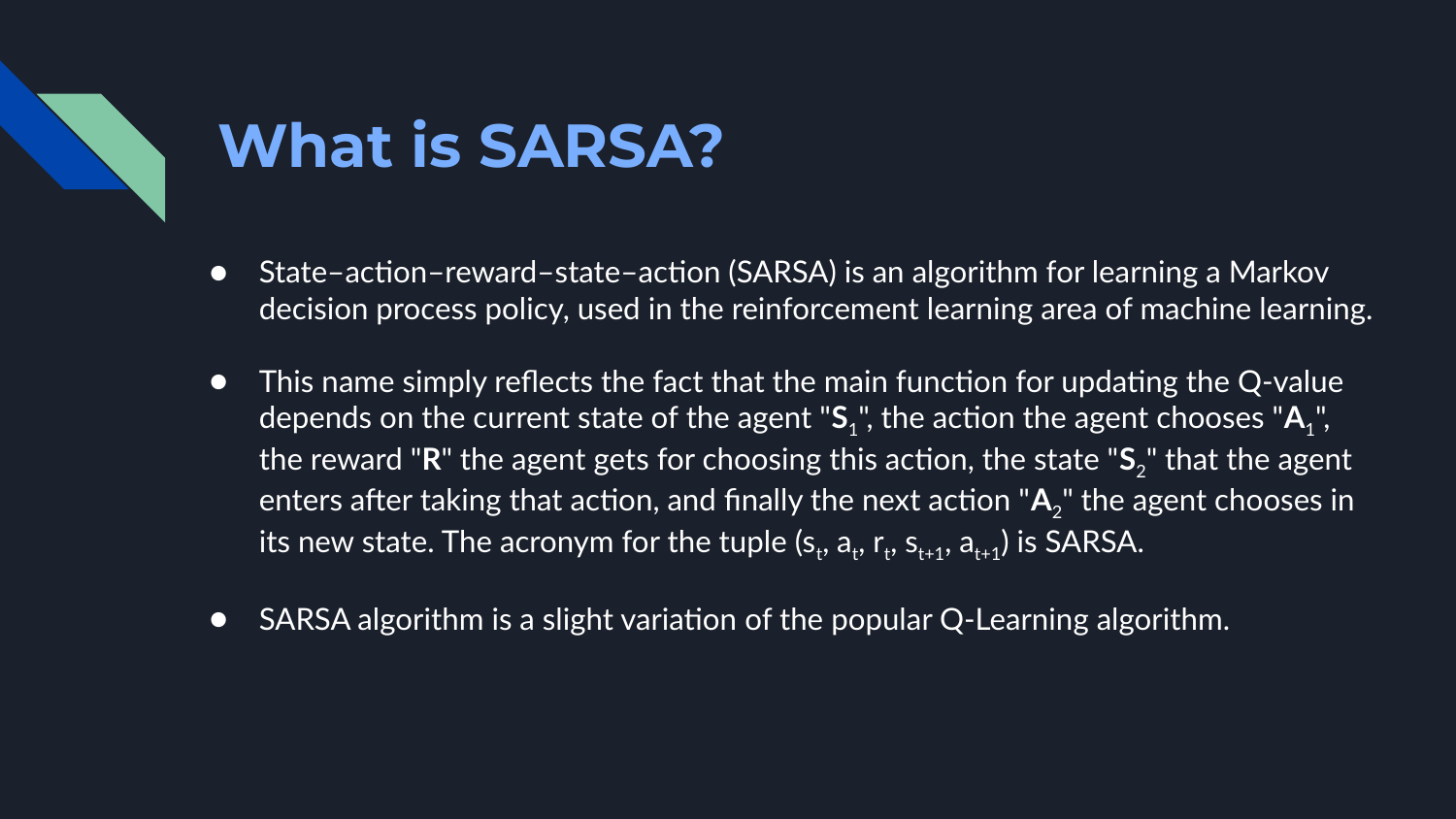

# What is SARSA?
State–action–reward–state–action (SARSA) is an algorithm for learning a Markov decision process policy, used in the reinforcement learning area of machine learning.

This name simply reflects the fact that the main function for updating the Q-value depends on the current state of the agent "S1", the action the agent chooses "A1", the reward "R" the agent gets for choosing this action, the state "S2" that the agent enters after taking that action, and finally the next action "A2" the agent chooses in its new state. The acronym for the tuple (st, at, rt, st+1, at+1) is SARSA.

SARSA algorithm is a slight variation of the popular Q-Learning algorithm.